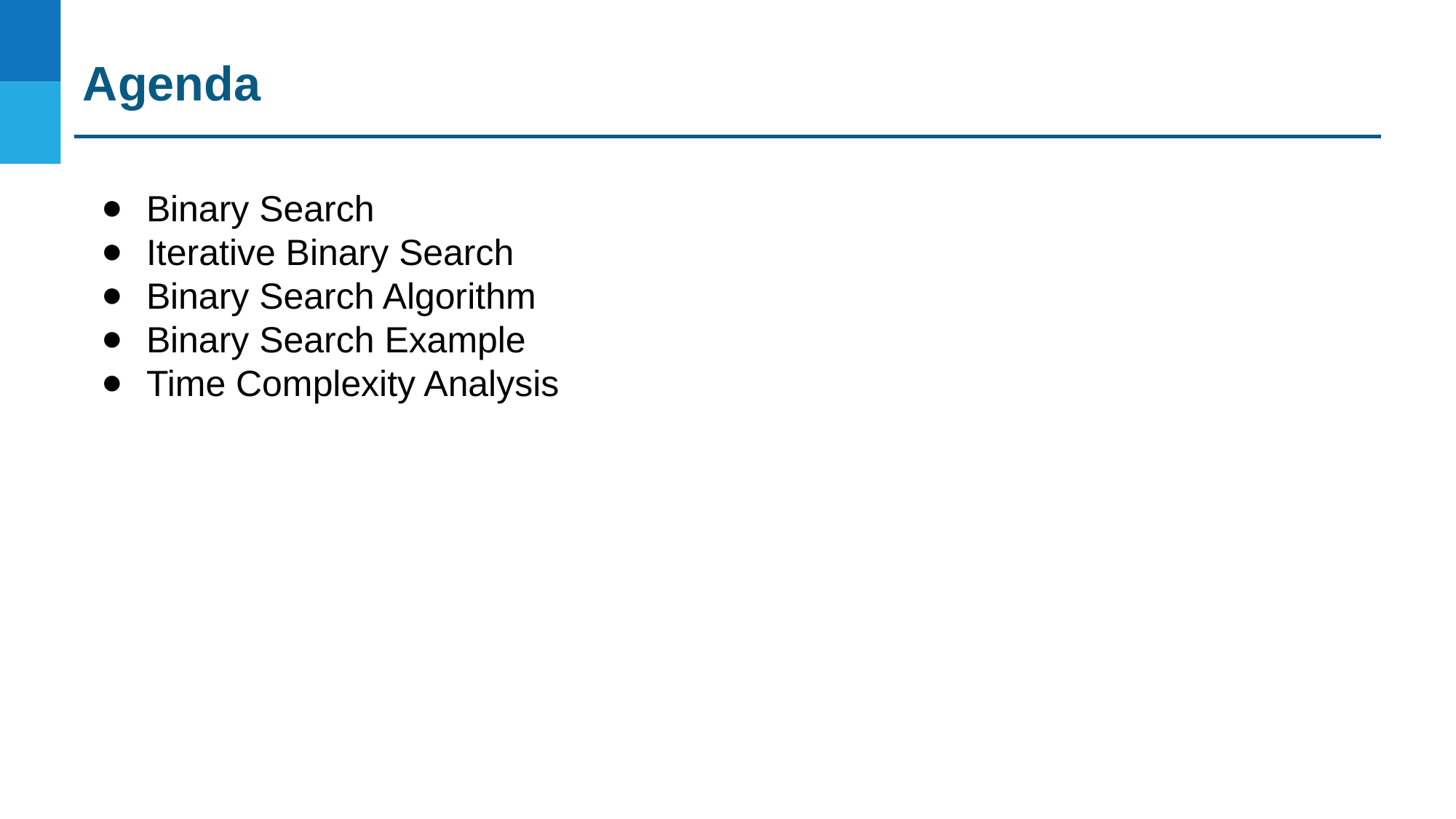

Agenda
Binary Search
Iterative Binary Search
Binary Search Algorithm
Binary Search Example
Time Complexity Analysis